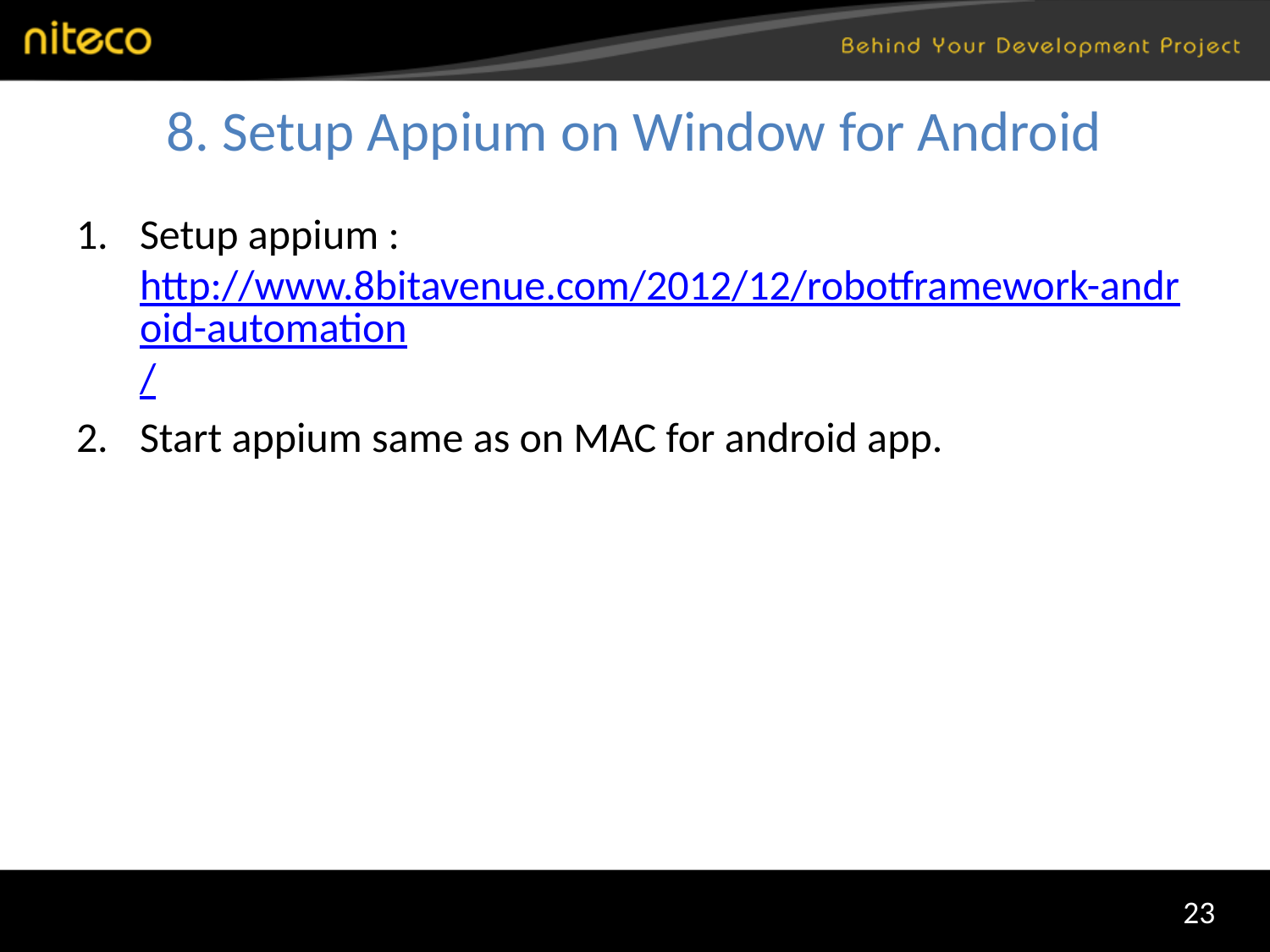

# 8. Setup Appium on Window for Android
Setup appium : http://www.8bitavenue.com/2012/12/robotframework-android-automation/
Start appium same as on MAC for android app.